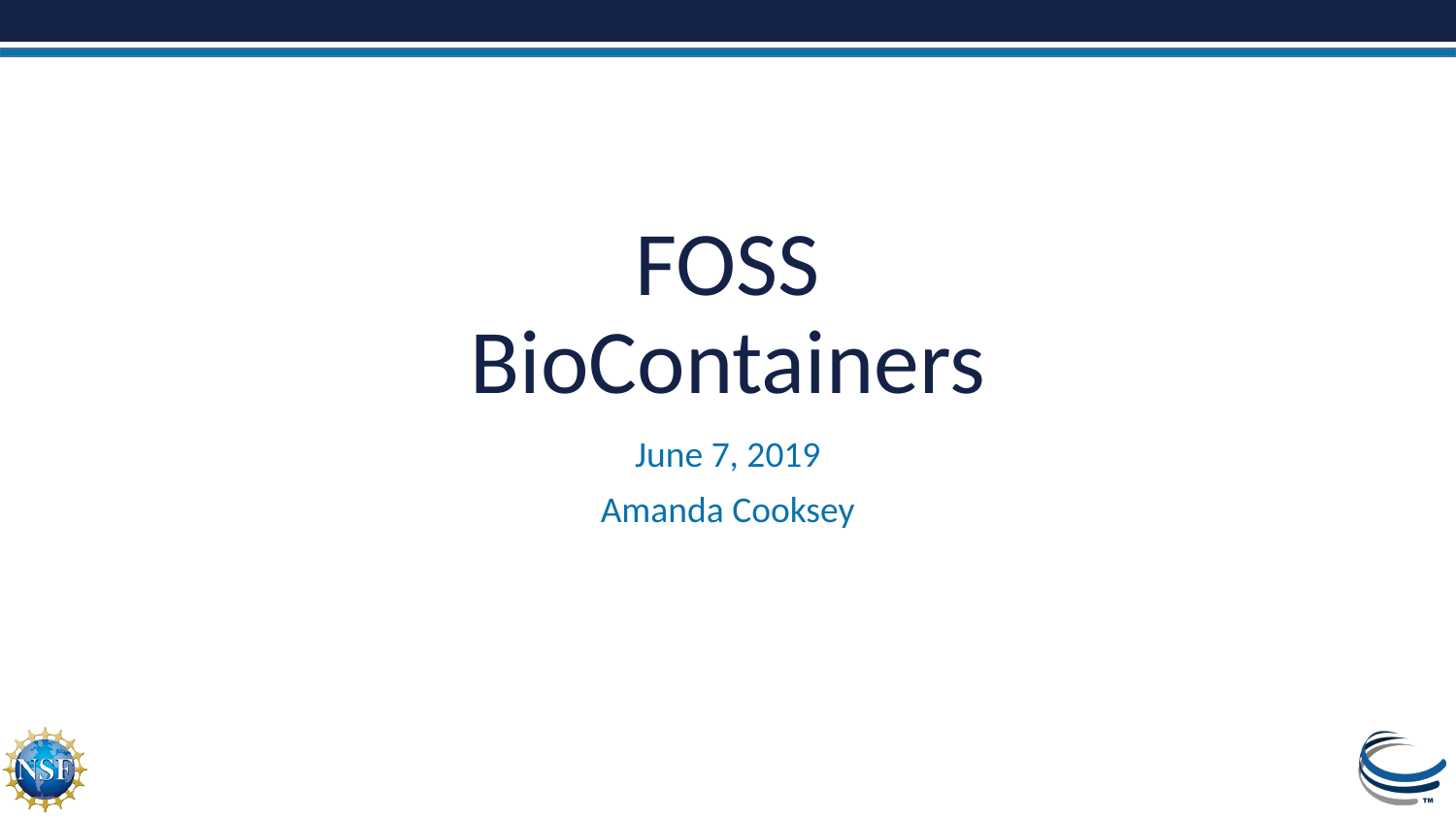

# FOSS
BioContainers
June 7, 2019
Amanda Cooksey